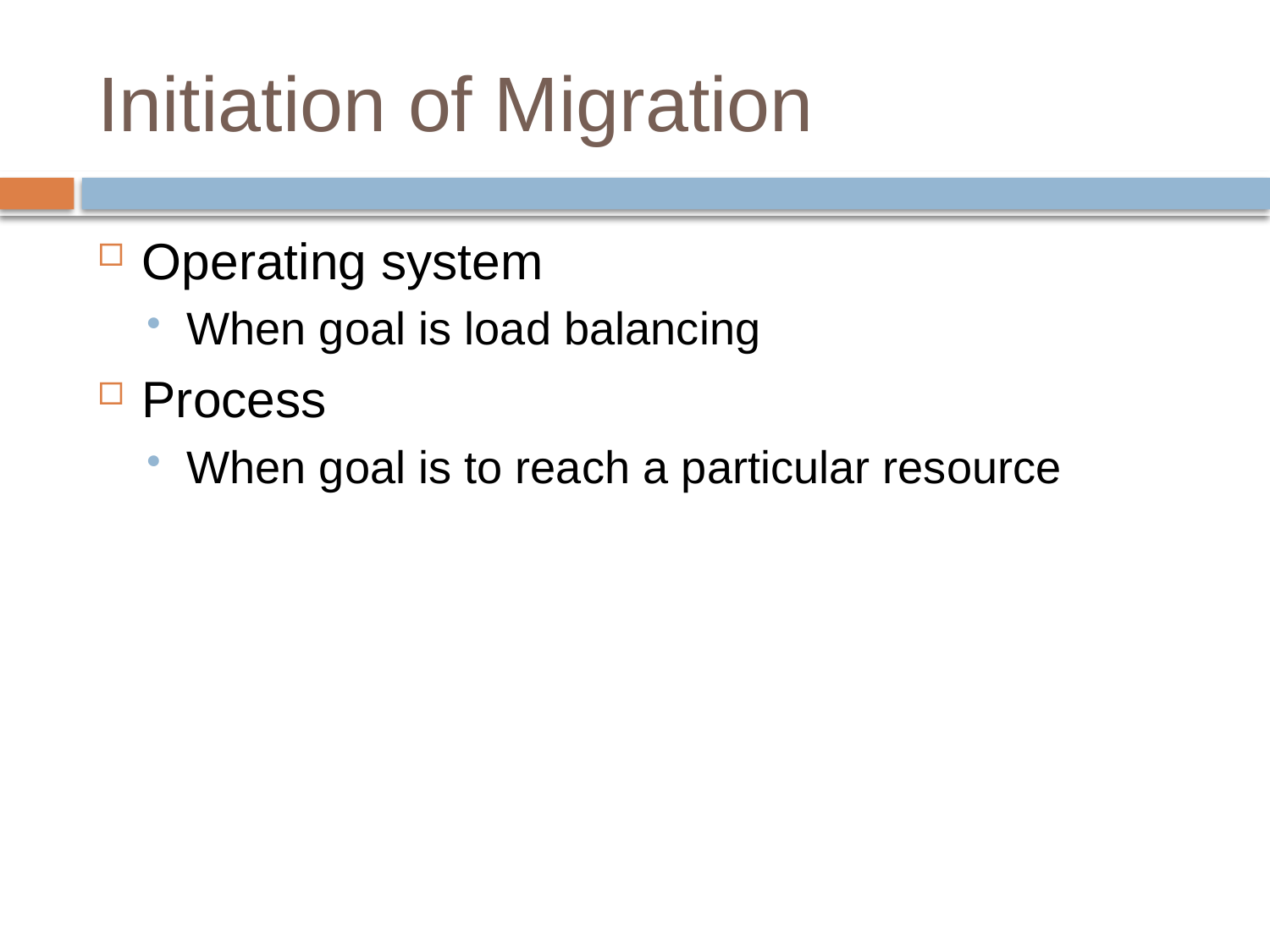

# Initiation of Migration
Operating system
When goal is load balancing
Process
When goal is to reach a particular resource